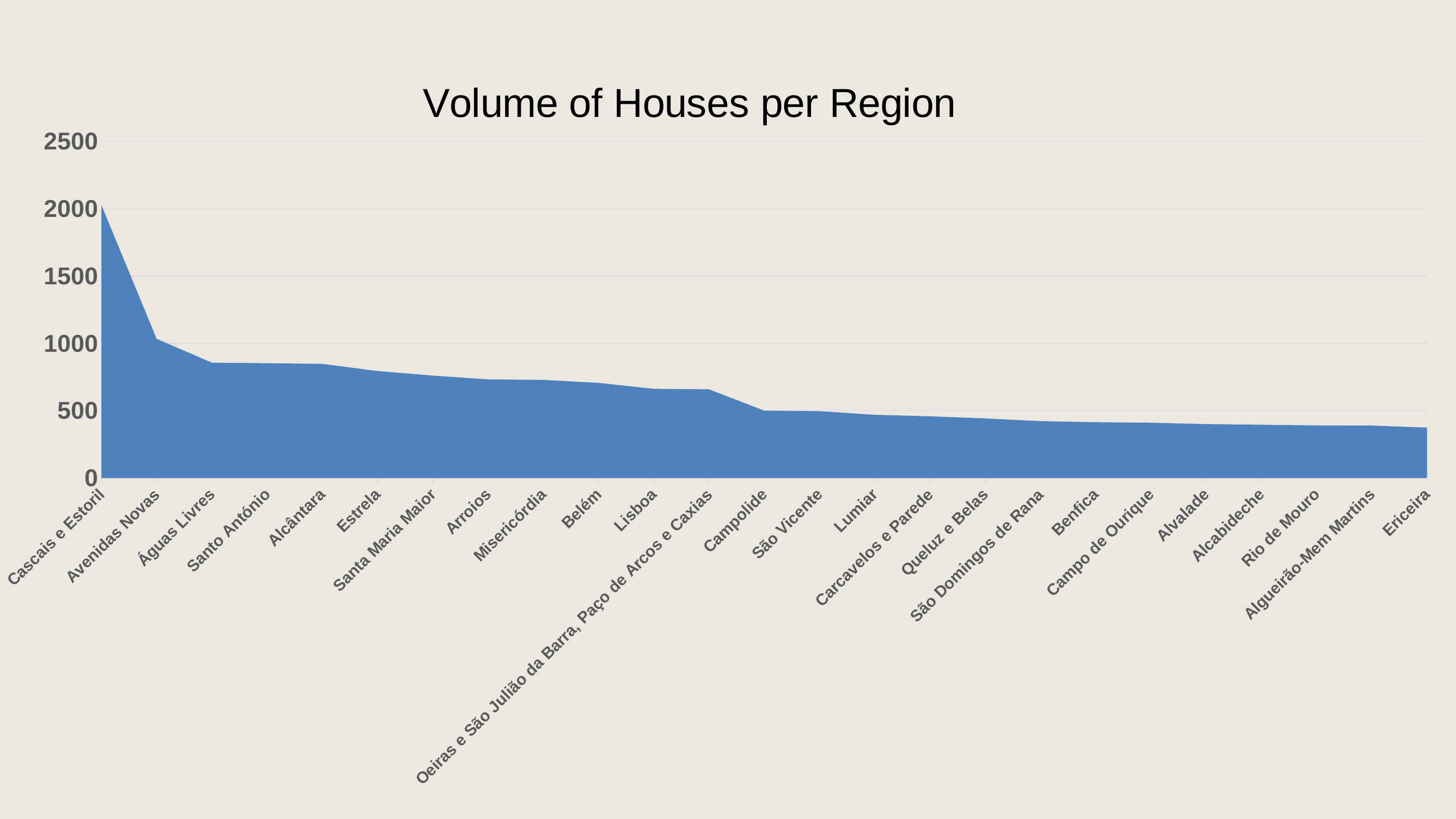

### Chart: Volume of Houses per Region

| Category |  |
|---|---|
| Cascais e Estoril | 2027.0 |
| Avenidas Novas | 1034.0 |
| Águas Livres | 857.0 |
| Santo António | 853.0 |
| Alcântara | 848.0 |
| Estrela | 795.0 |
| Santa Maria Maior | 761.0 |
| Arroios | 733.0 |
| Misericórdia | 729.0 |
| Belém | 707.0 |
| Lisboa | 663.0 |
| Oeiras e São Julião da Barra, Paço de Arcos e Caxias | 659.0 |
| Campolide | 501.0 |
| São Vicente | 497.0 |
| Lumiar | 470.0 |
| Carcavelos e Parede | 459.0 |
| Queluz e Belas | 443.0 |
| São Domingos de Rana | 423.0 |
| Benfica | 415.0 |
| Campo de Ourique | 411.0 |
| Alvalade | 401.0 |
| Alcabideche | 396.0 |
| Rio de Mouro | 391.0 |
| Algueirão-Mem Martins | 390.0 |
| Ericeira | 375.0 |